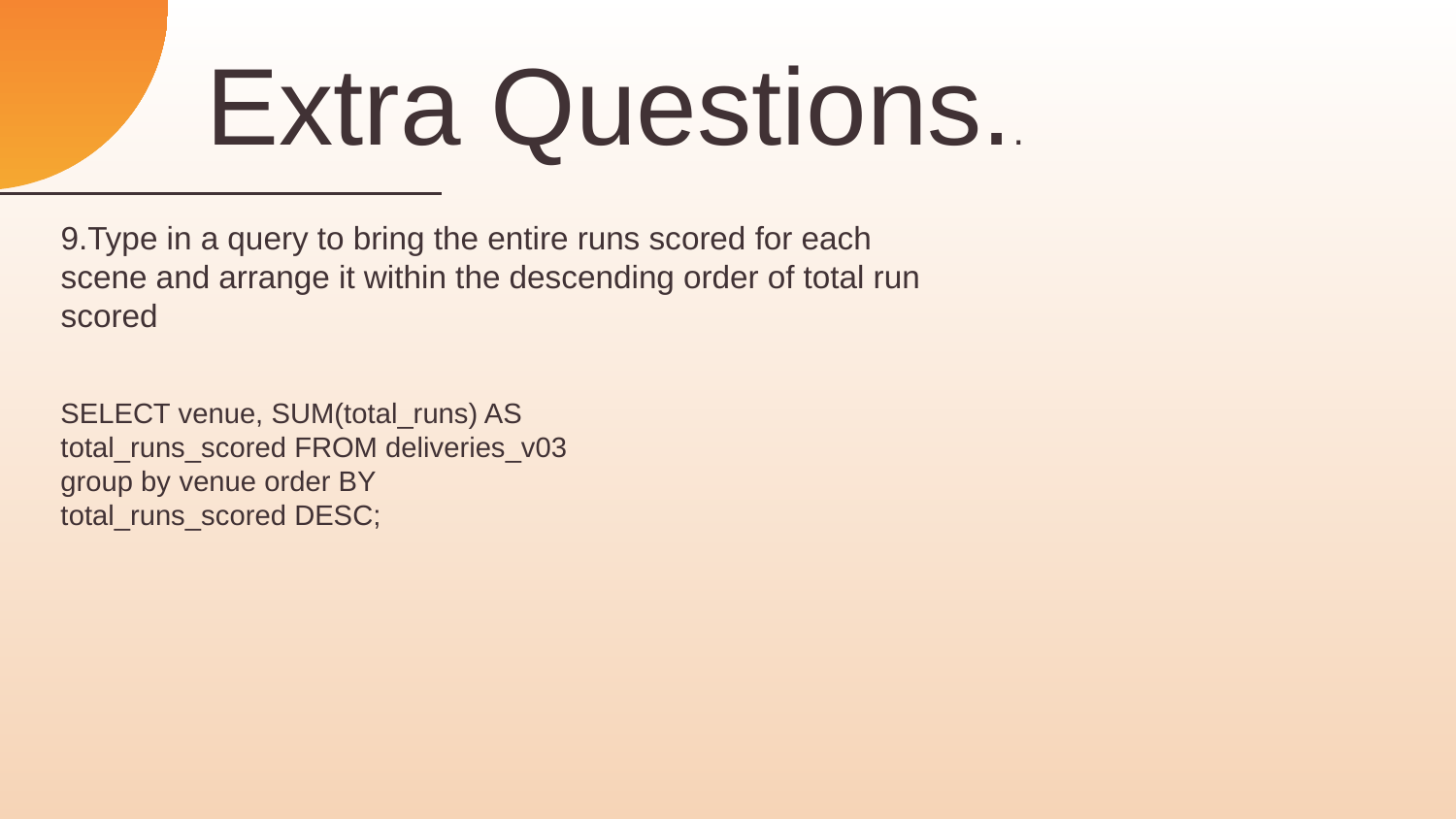

Extra Questions..
9.Type in a query to bring the entire runs scored for each scene and arrange it within the descending order of total run scored

SELECT venue, SUM(total_runs) AS total_runs_scored FROM deliveries_v03 group by venue order BY total_runs_scored DESC;